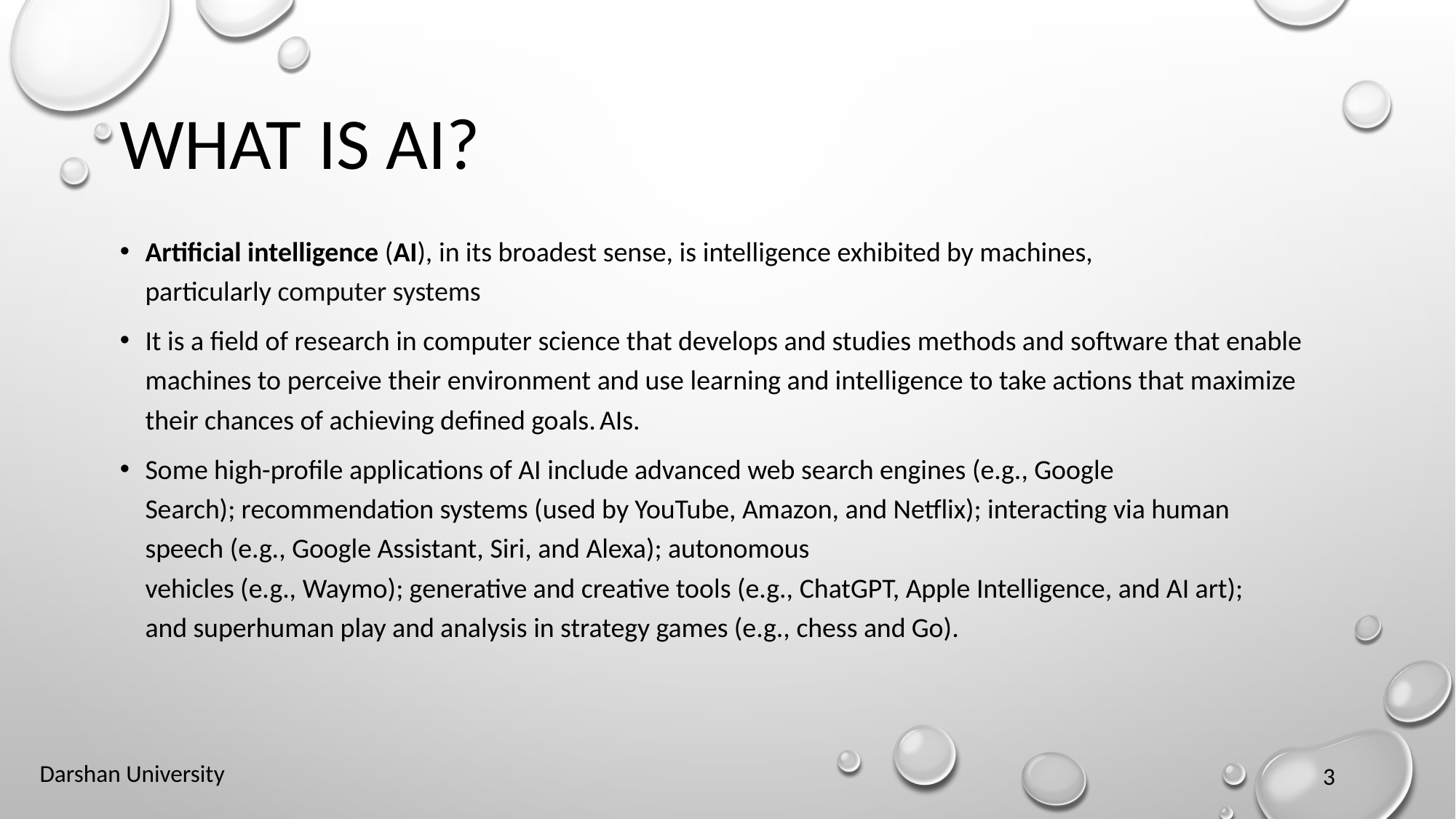

# WHAT IS AI?
Artificial intelligence (AI), in its broadest sense, is intelligence exhibited by machines, particularly computer systems
It is a field of research in computer science that develops and studies methods and software that enable machines to perceive their environment and use learning and intelligence to take actions that maximize their chances of achieving defined goals. AIs.
Some high-profile applications of AI include advanced web search engines (e.g., Google Search); recommendation systems (used by YouTube, Amazon, and Netflix); interacting via human speech (e.g., Google Assistant, Siri, and Alexa); autonomous vehicles (e.g., Waymo); generative and creative tools (e.g., ChatGPT, Apple Intelligence, and AI art); and superhuman play and analysis in strategy games (e.g., chess and Go).
Darshan University
3